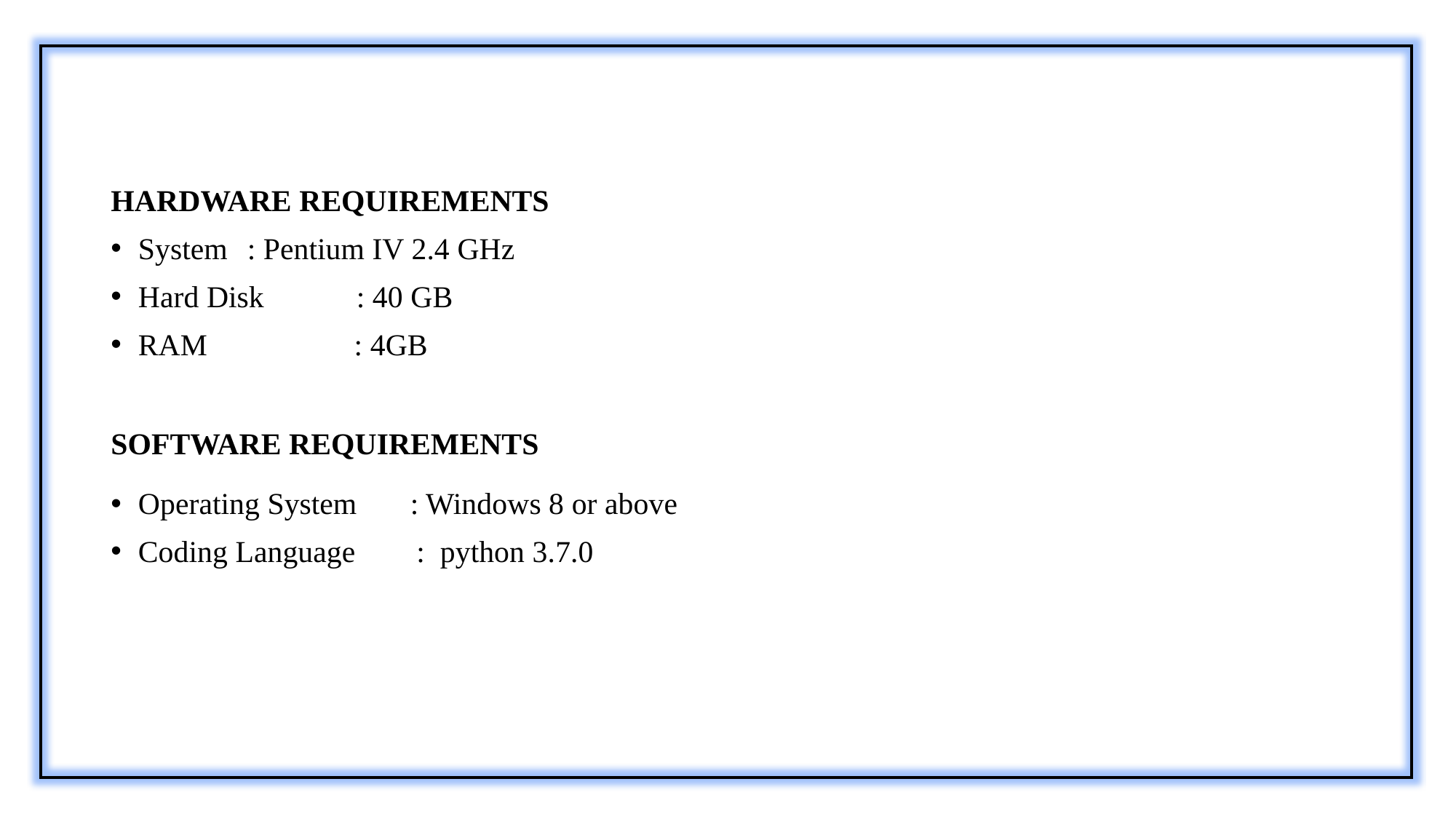

HARDWARE REQUIREMENTS
System	: Pentium IV 2.4 GHz
Hard Disk        	: 40 GB
RAM	              : 4GB

SOFTWARE REQUIREMENTS
Operating System       : Windows 8 or above
Coding Language        :  python 3.7.0